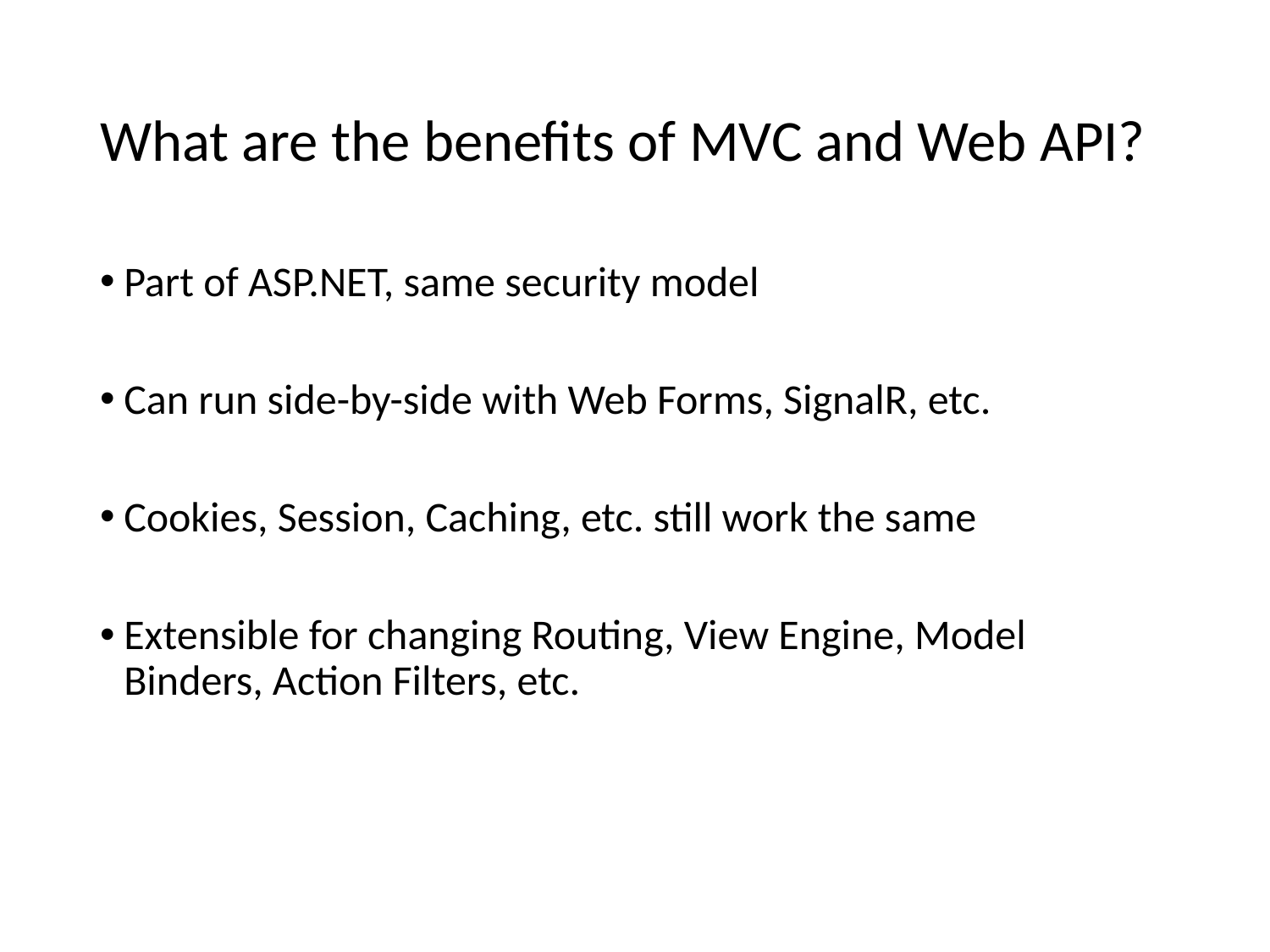

# What are the benefits of MVC and Web API?
Part of ASP.NET, same security model

Can run side-by-side with Web Forms, SignalR, etc.

Cookies, Session, Caching, etc. still work the same

Extensible for changing Routing, View Engine, Model Binders, Action Filters, etc.